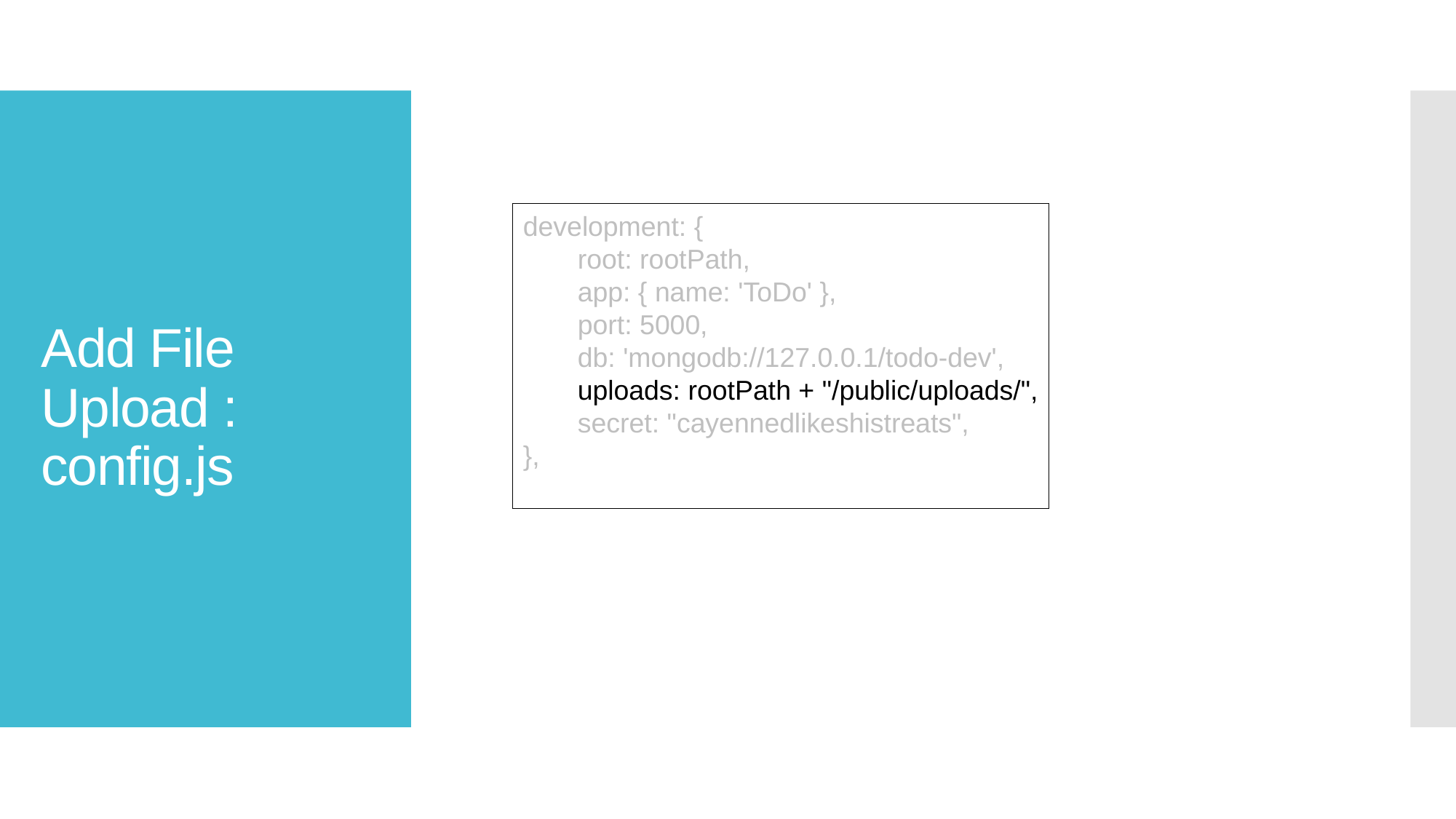

# Add File Upload : config.js
development: {
root: rootPath,
app: { name: 'ToDo' },
port: 5000,
db: 'mongodb://127.0.0.1/todo-dev',
uploads: rootPath + "/public/uploads/",
secret: "cayennedlikeshistreats",
},